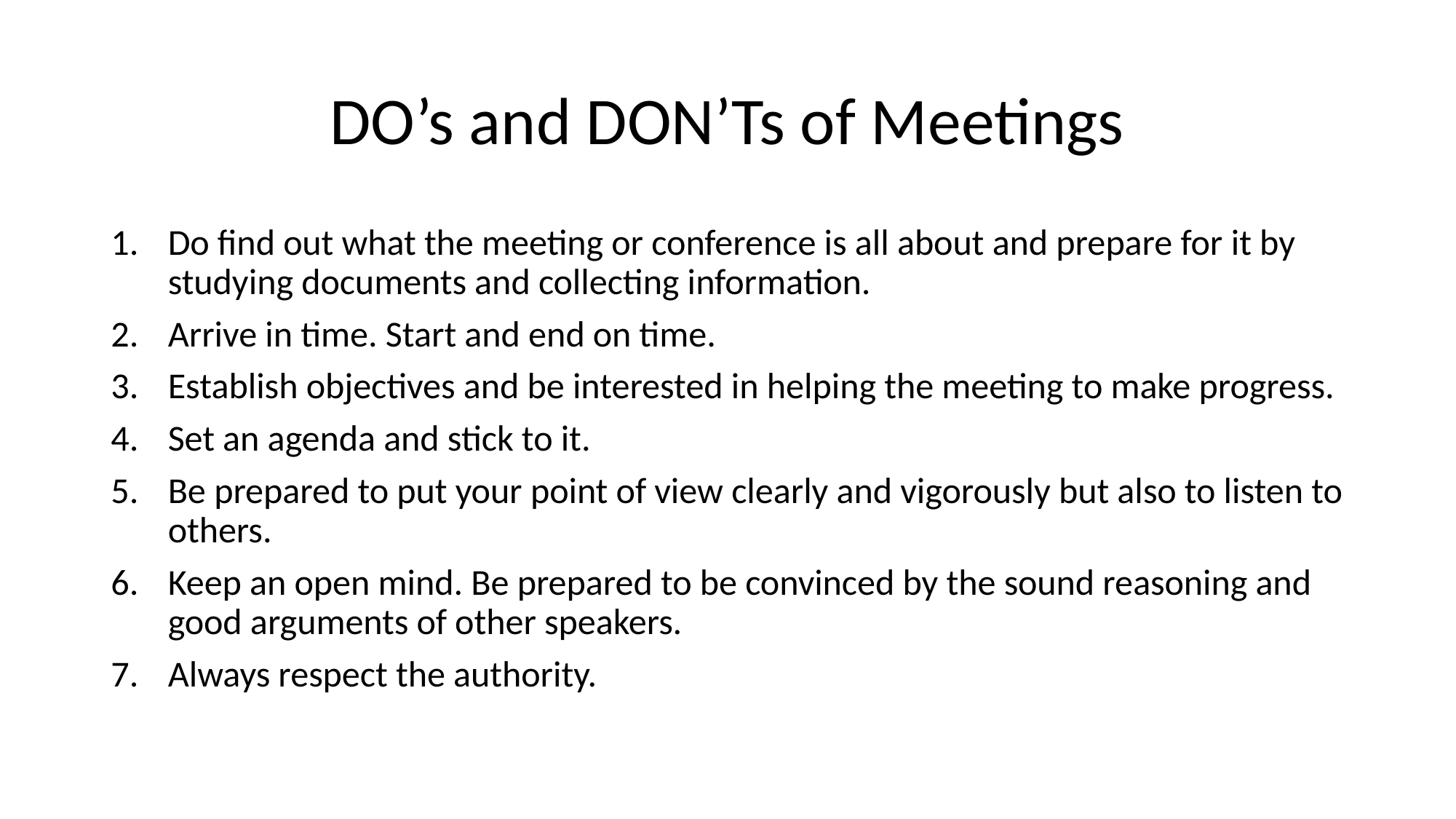

# DO’s and DON’Ts of Meetings
Do find out what the meeting or conference is all about and prepare for it by studying documents and collecting information.
Arrive in time. Start and end on time.
Establish objectives and be interested in helping the meeting to make progress.
Set an agenda and stick to it.
Be prepared to put your point of view clearly and vigorously but also to listen to others.
Keep an open mind. Be prepared to be convinced by the sound reasoning and good arguments of other speakers.
Always respect the authority.